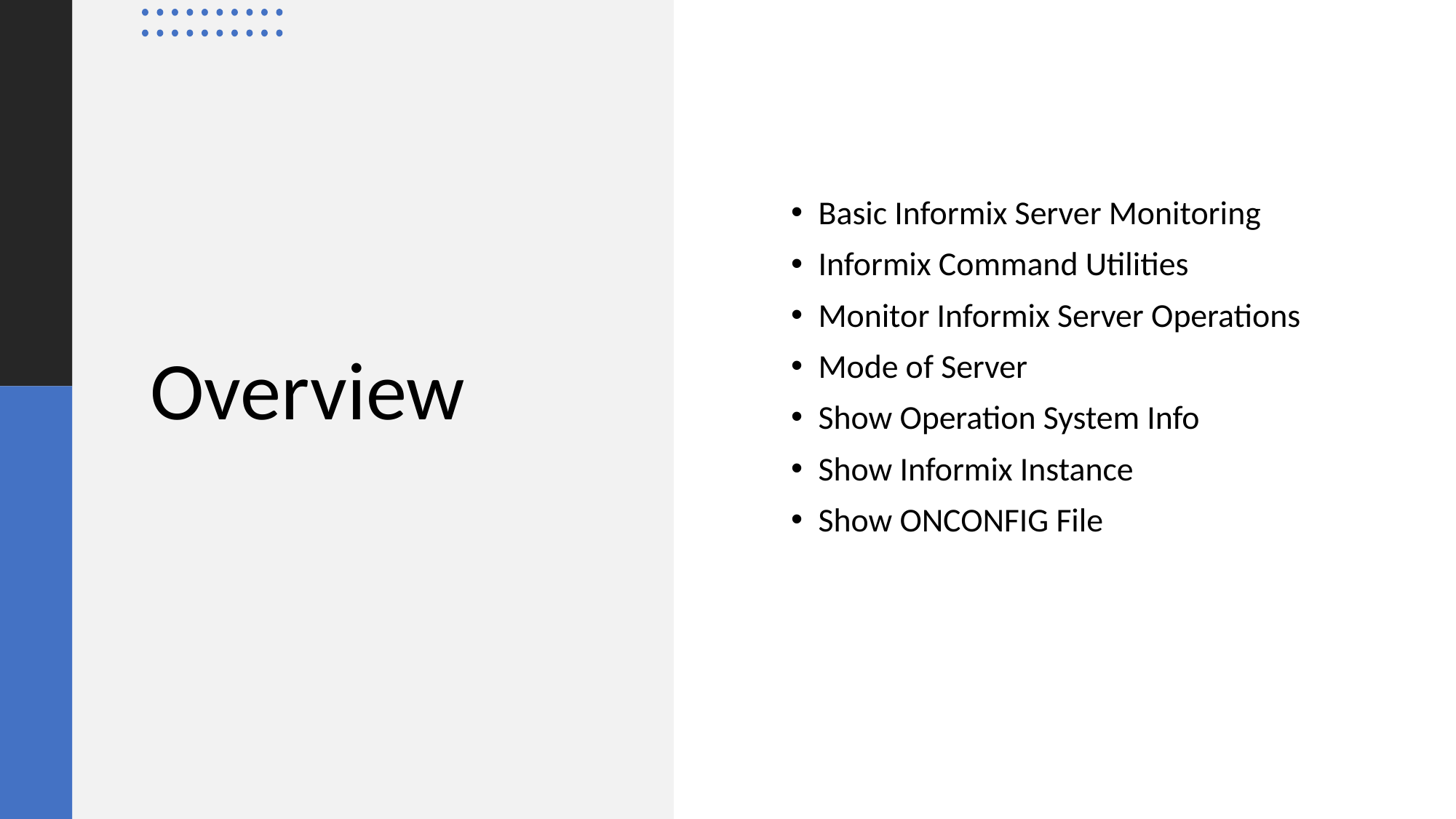

Basic Informix Server Monitoring
Informix Command Utilities
Monitor Informix Server Operations
Mode of Server
Show Operation System Info
Show Informix Instance
Show ONCONFIG File

# Overview